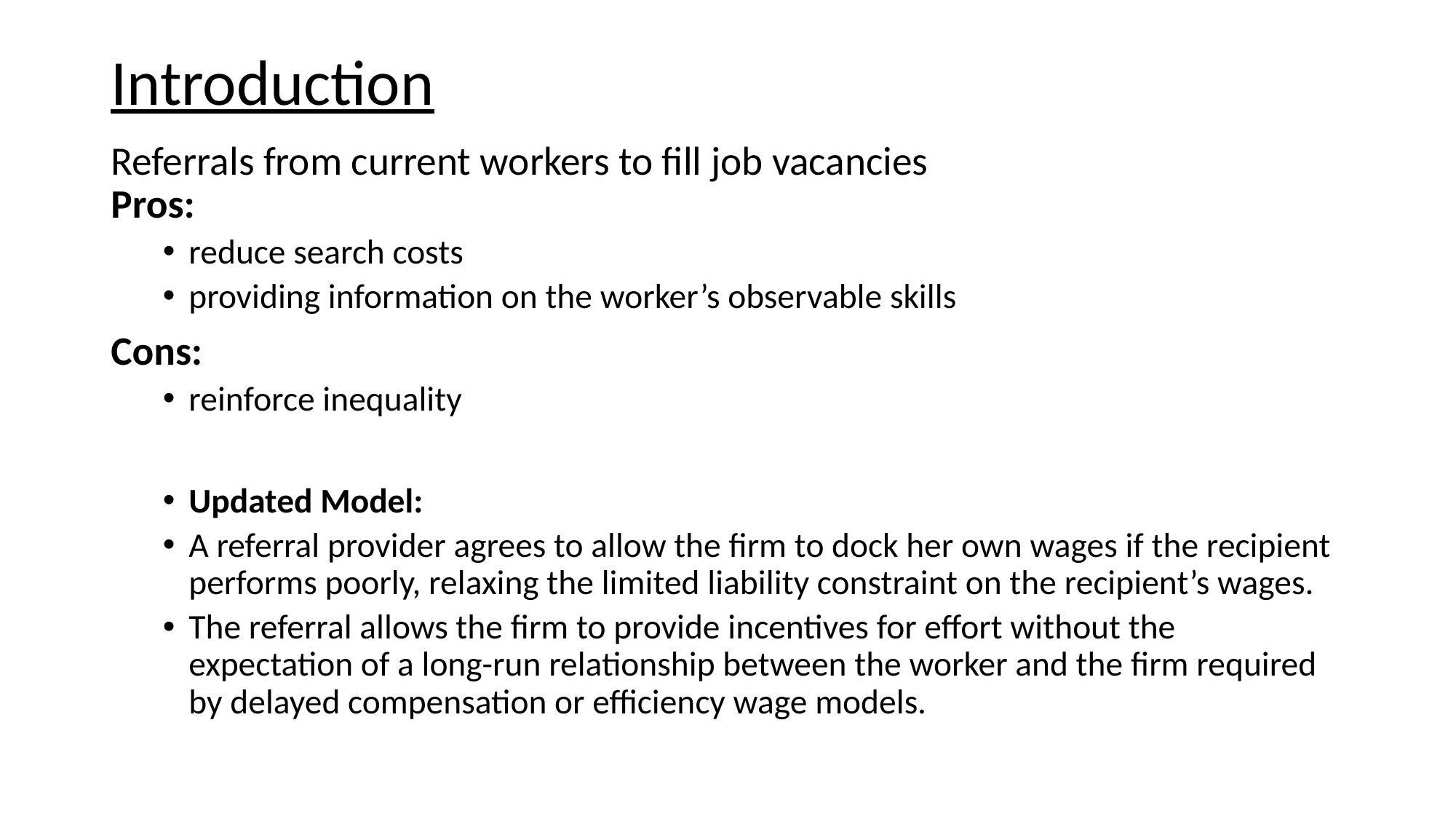

# Introduction
Referrals from current workers to fill job vacancies
Pros:
reduce search costs
providing information on the worker’s observable skills
Cons:
reinforce inequality

Updated Model:
A referral provider agrees to allow the firm to dock her own wages if the recipient performs poorly, relaxing the limited liability constraint on the recipient’s wages.
The referral allows the firm to provide incentives for effort without the expectation of a long-run relationship between the worker and the firm required by delayed compensation or efficiency wage models.